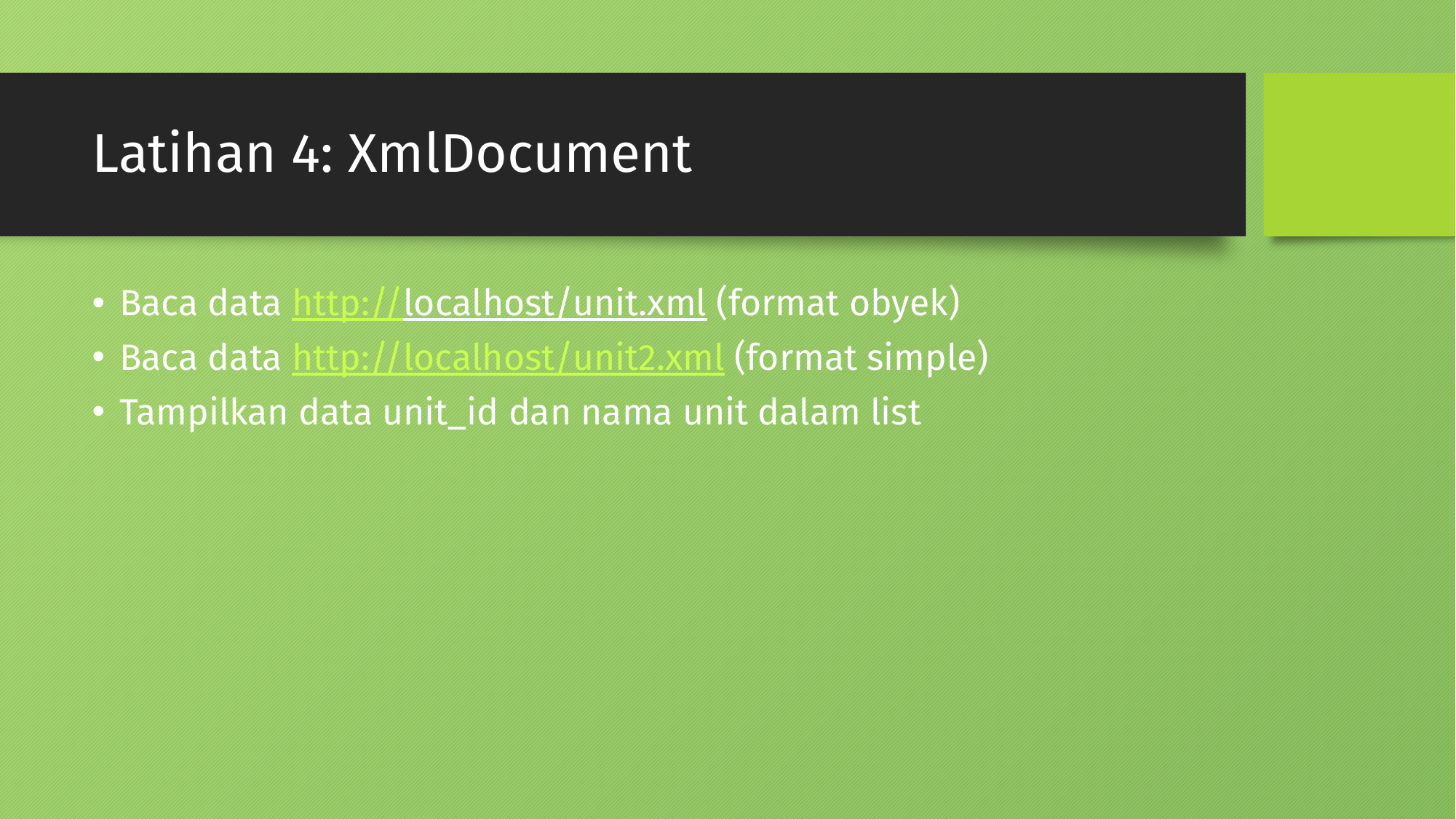

# Latihan 4: XmlDocument
Baca data http://localhost/unit.xml (format obyek)
Baca data http://localhost/unit2.xml (format simple)
Tampilkan data unit_id dan nama unit dalam list